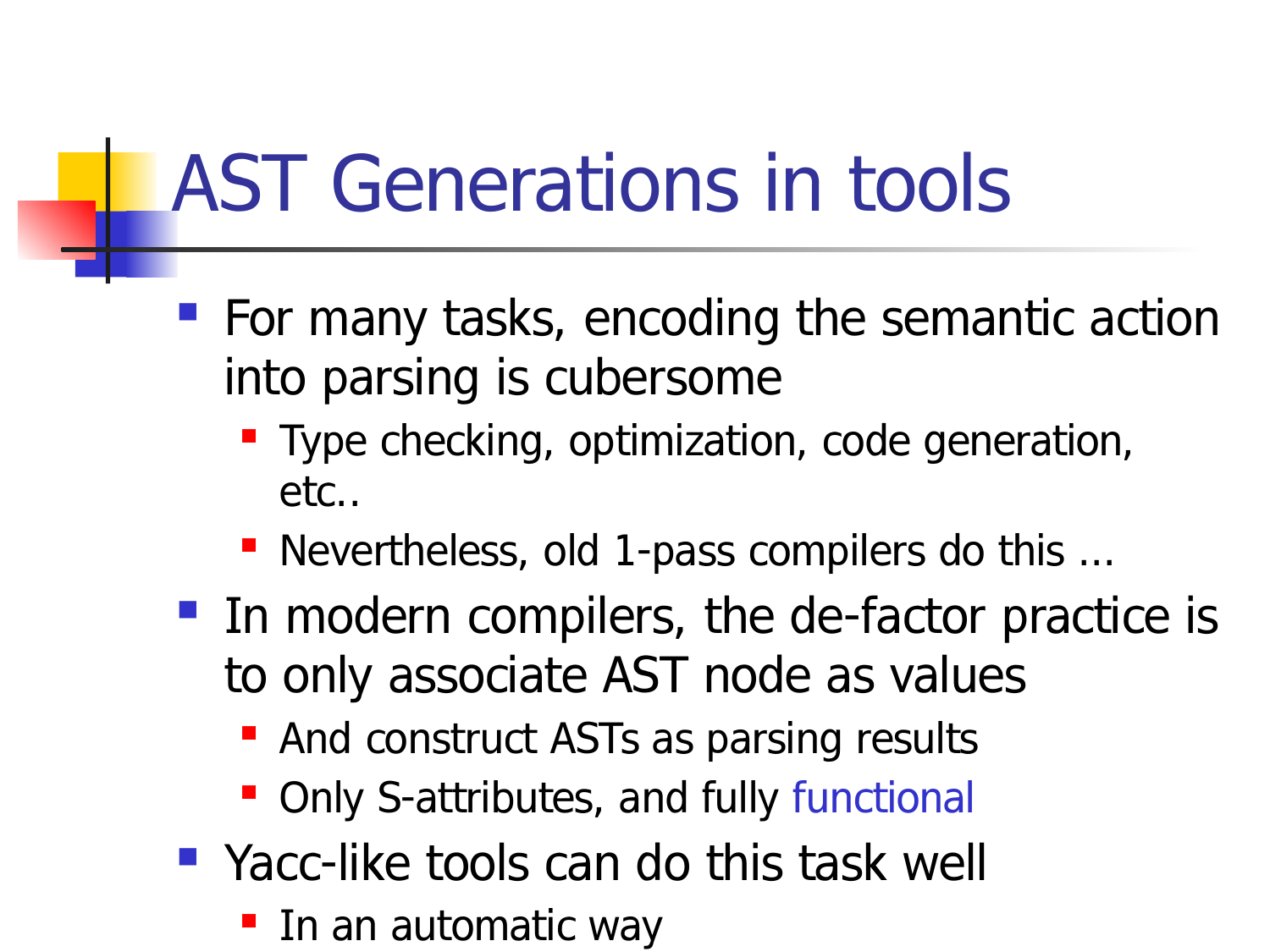

# AST Generations in tools
For many tasks, encoding the semantic action into parsing is cubersome
Type checking, optimization, code generation, etc..
Nevertheless, old 1-pass compilers do this ...
In modern compilers, the de-factor practice is to only associate AST node as values
And construct ASTs as parsing results
Only S-attributes, and fully functional
Yacc-like tools can do this task well
In an automatic way